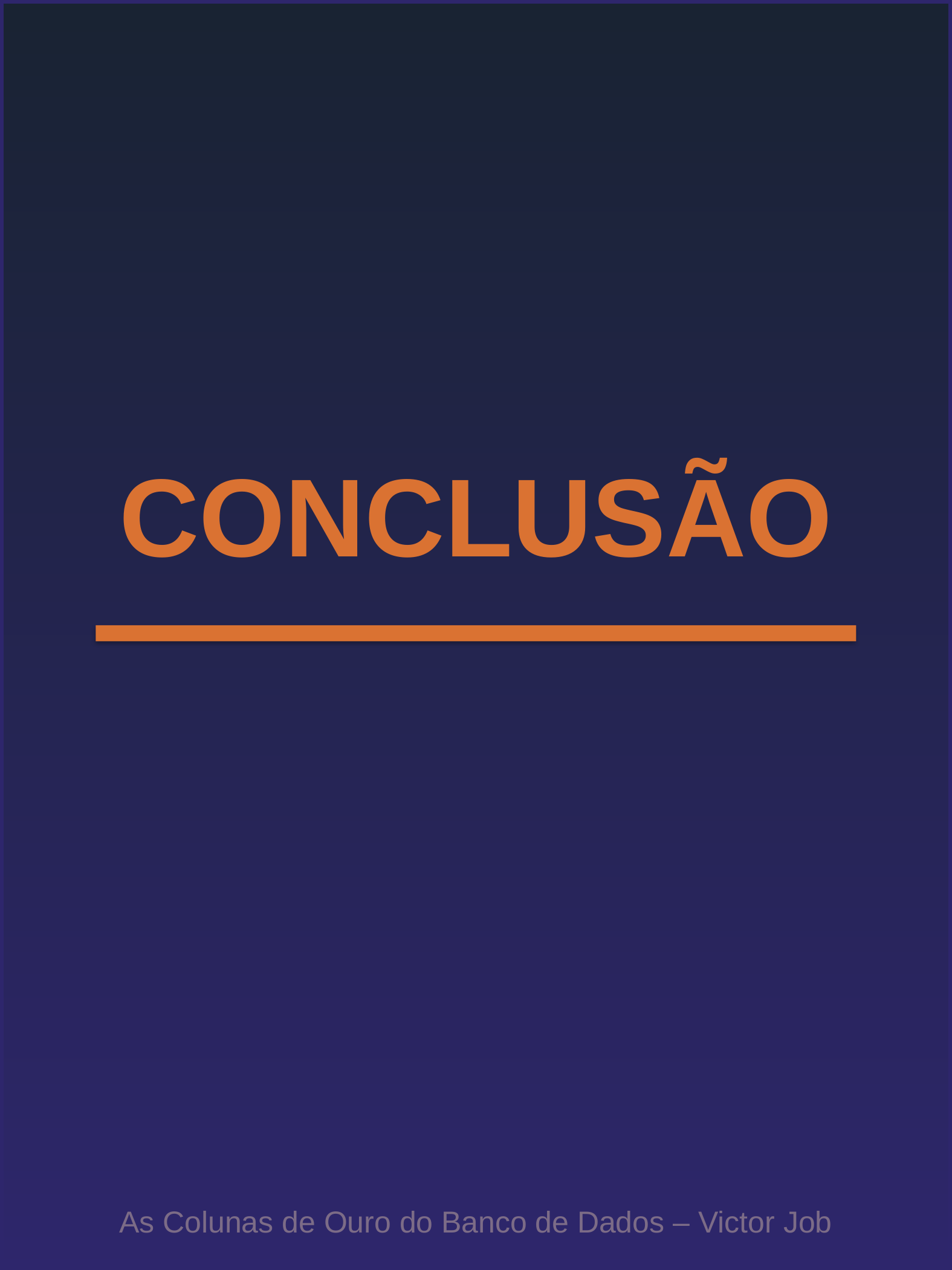

CONCLUSÃO

As Colunas de Ouro do Banco de Dados – Victor Job